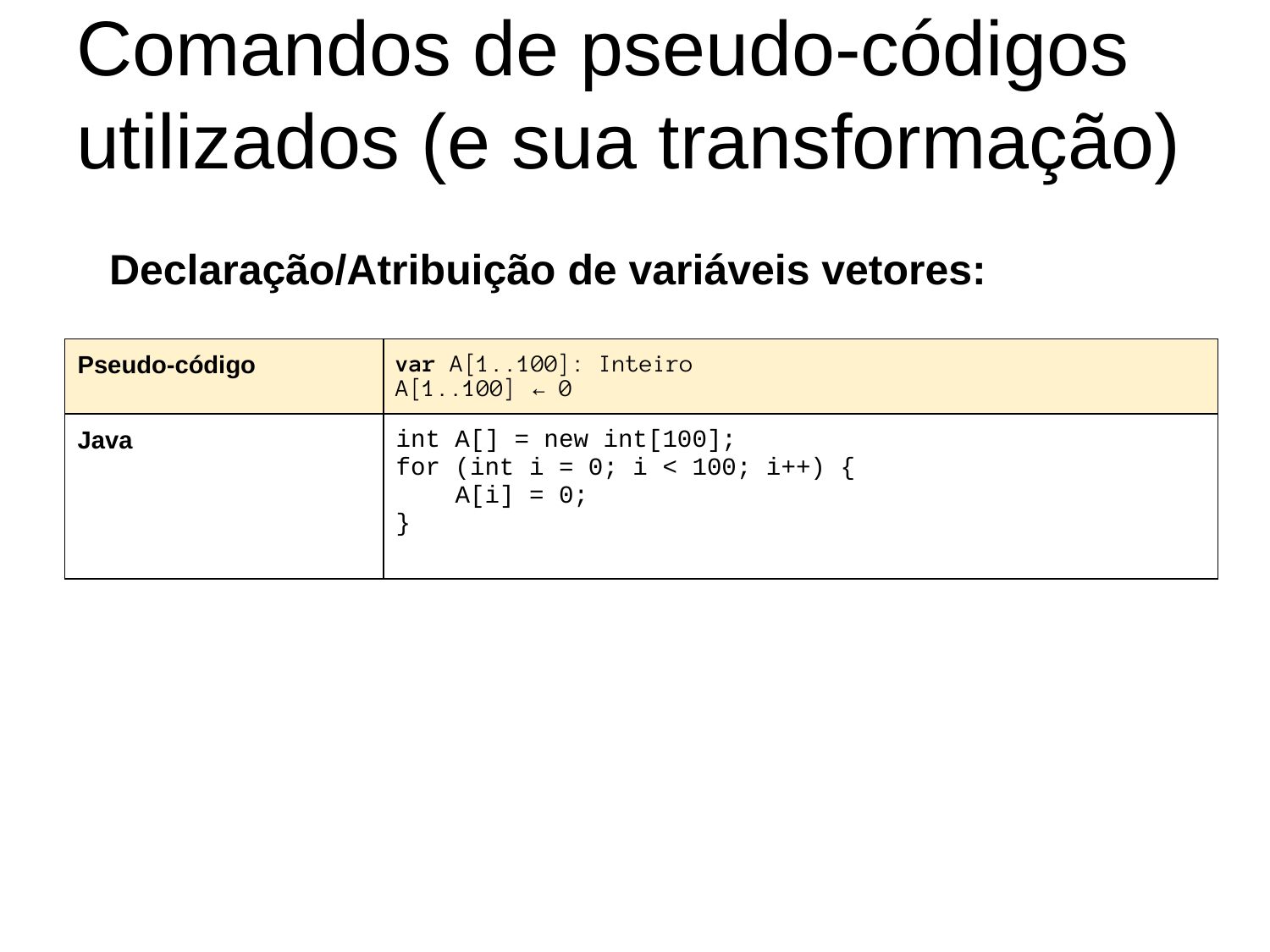

# Comandos de pseudo-códigos utilizados (e sua transformação)
Declaração/Atribuição de variáveis vetores:

| Pseudo-código | var A[1..100]: Inteiro A[1..100] ← 0 |
| --- | --- |
| Java | int A[] = new int[100]; for (int i = 0; i < 100; i++) { A[i] = 0; } |